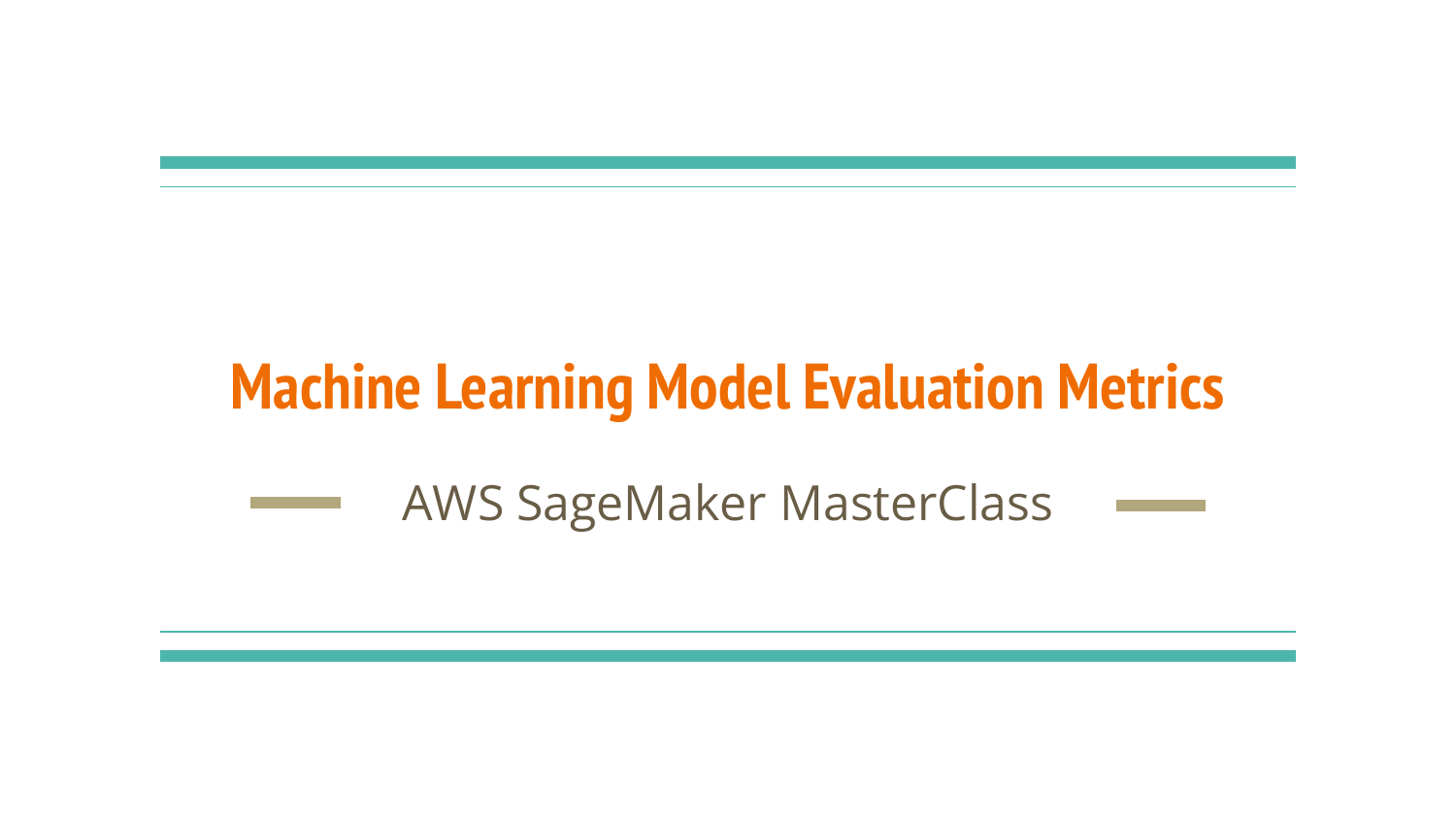

# Machine Learning Model Evaluation Metrics
AWS SageMaker MasterClass